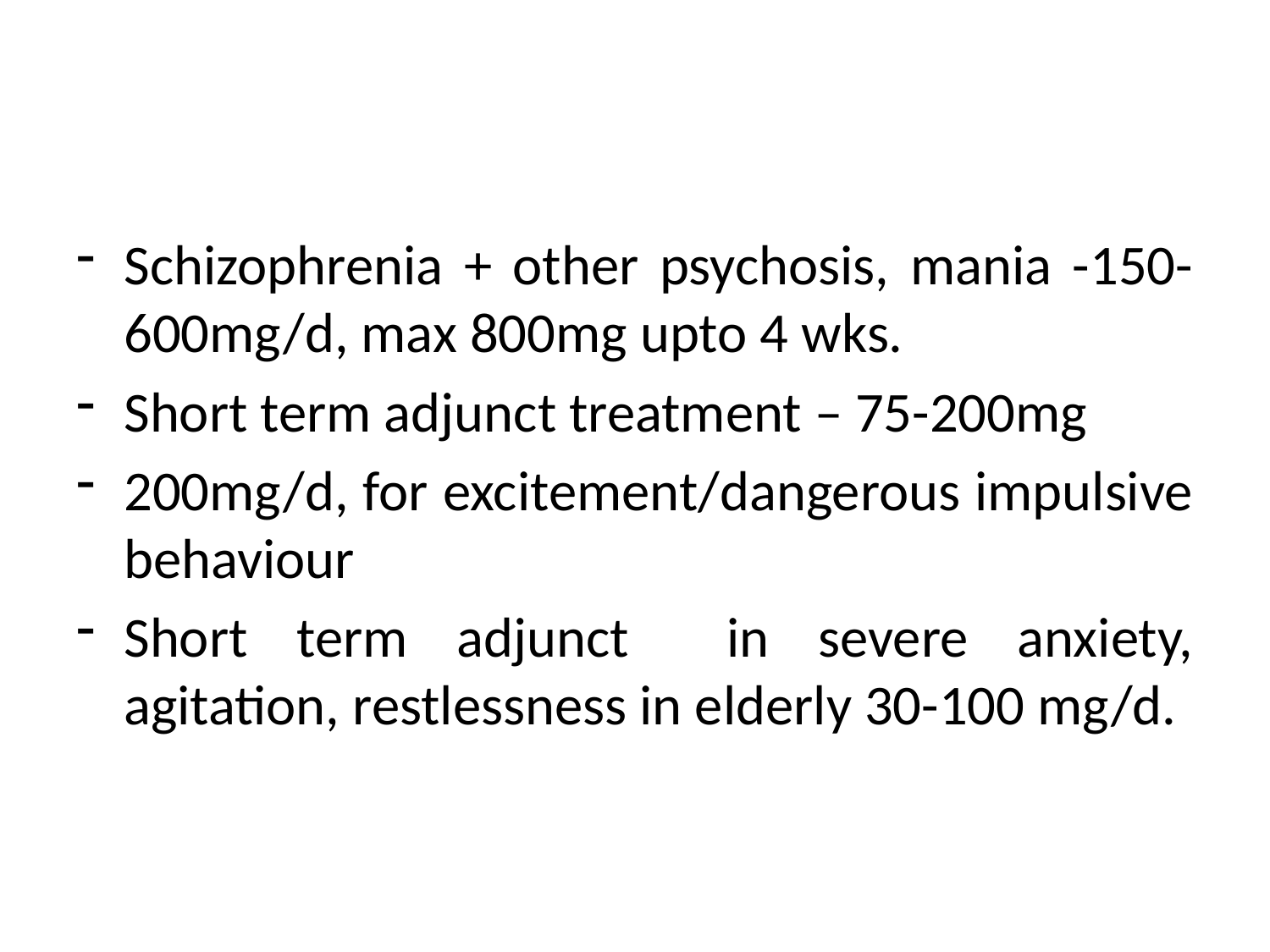

#
Schizophrenia + other psychosis, mania -150-600mg/d, max 800mg upto 4 wks.
Short term adjunct treatment – 75-200mg
200mg/d, for excitement/dangerous impulsive behaviour
Short term adjunct  in severe anxiety, agitation, restlessness in elderly 30-100 mg/d.